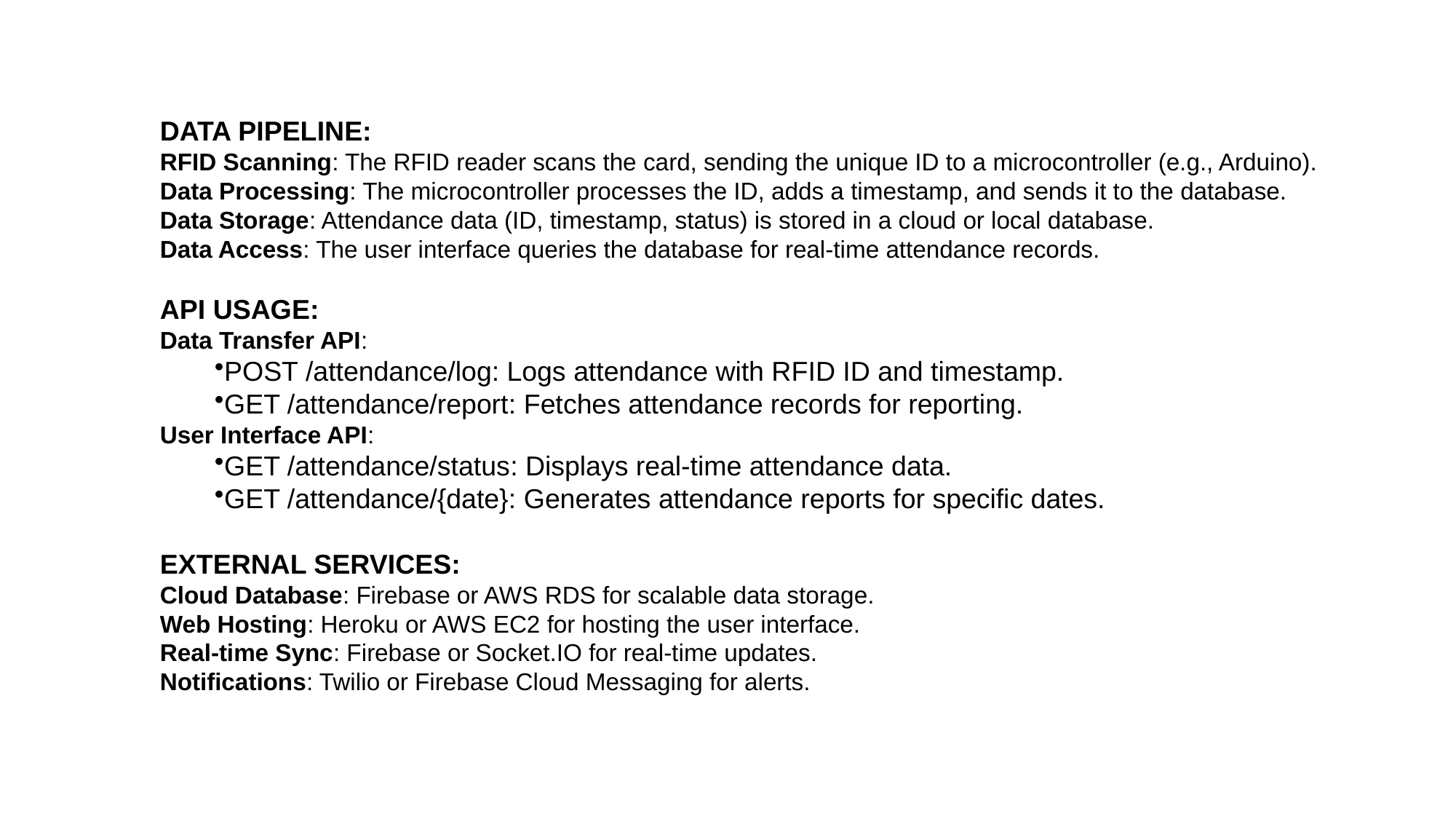

9
DATA PIPELINE:
RFID Scanning: The RFID reader scans the card, sending the unique ID to a microcontroller (e.g., Arduino).
Data Processing: The microcontroller processes the ID, adds a timestamp, and sends it to the database.
Data Storage: Attendance data (ID, timestamp, status) is stored in a cloud or local database.
Data Access: The user interface queries the database for real-time attendance records.

API USAGE:
Data Transfer API:
POST /attendance/log: Logs attendance with RFID ID and timestamp.
GET /attendance/report: Fetches attendance records for reporting.
User Interface API:
GET /attendance/status: Displays real-time attendance data.
GET /attendance/{date}: Generates attendance reports for specific dates.

EXTERNAL SERVICES:
Cloud Database: Firebase or AWS RDS for scalable data storage.
Web Hosting: Heroku or AWS EC2 for hosting the user interface.
Real-time Sync: Firebase or Socket.IO for real-time updates.
Notifications: Twilio or Firebase Cloud Messaging for alerts.